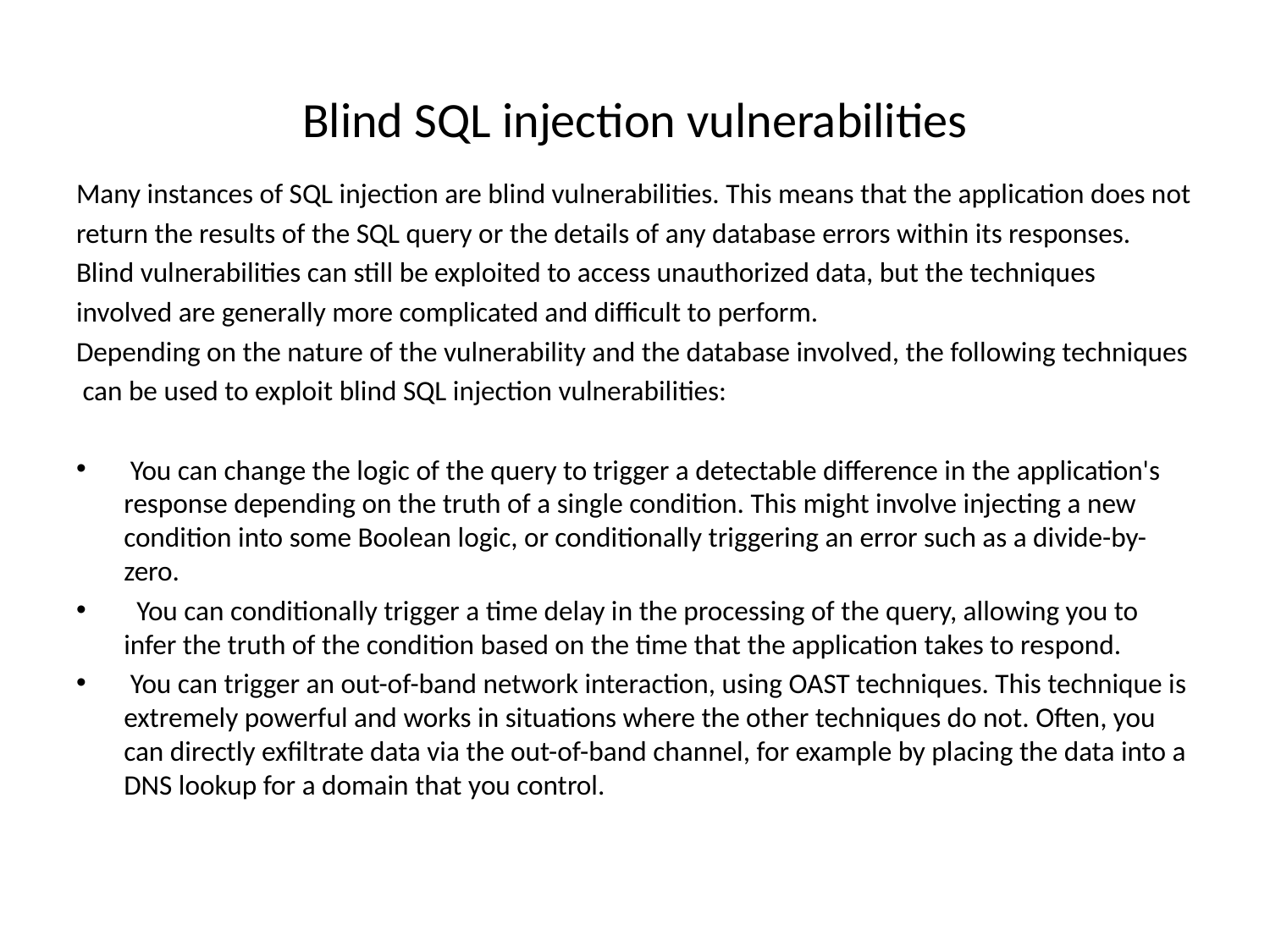

# Blind SQL injection vulnerabilities
Many instances of SQL injection are blind vulnerabilities. This means that the application does not
return the results of the SQL query or the details of any database errors within its responses.
Blind vulnerabilities can still be exploited to access unauthorized data, but the techniques
involved are generally more complicated and difficult to perform.
Depending on the nature of the vulnerability and the database involved, the following techniques
 can be used to exploit blind SQL injection vulnerabilities:

 You can change the logic of the query to trigger a detectable difference in the application's response depending on the truth of a single condition. This might involve injecting a new condition into some Boolean logic, or conditionally triggering an error such as a divide-by-zero.
  You can conditionally trigger a time delay in the processing of the query, allowing you to infer the truth of the condition based on the time that the application takes to respond.
 You can trigger an out-of-band network interaction, using OAST techniques. This technique is extremely powerful and works in situations where the other techniques do not. Often, you can directly exfiltrate data via the out-of-band channel, for example by placing the data into a DNS lookup for a domain that you control.